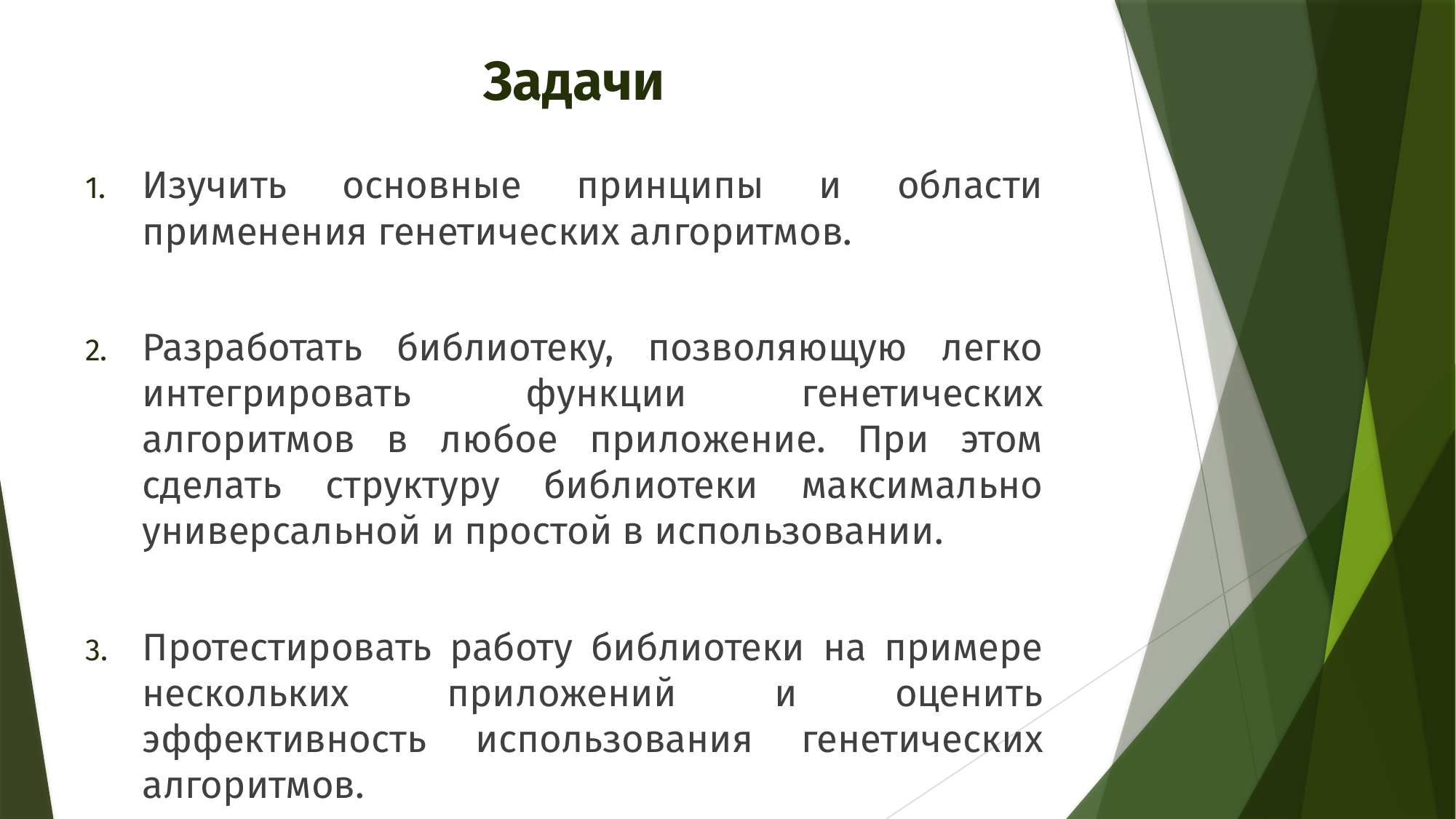

# Задачи
Изучить основные принципы и области применения генетических алгоритмов.

Разработать библиотеку, позволяющую легко интегрировать функции генетических алгоритмов в любое приложение. При этом сделать структуру библиотеки максимально универсальной и простой в использовании.

Протестировать работу библиотеки на примере нескольких приложений и оценить эффективность использования генетических алгоритмов.